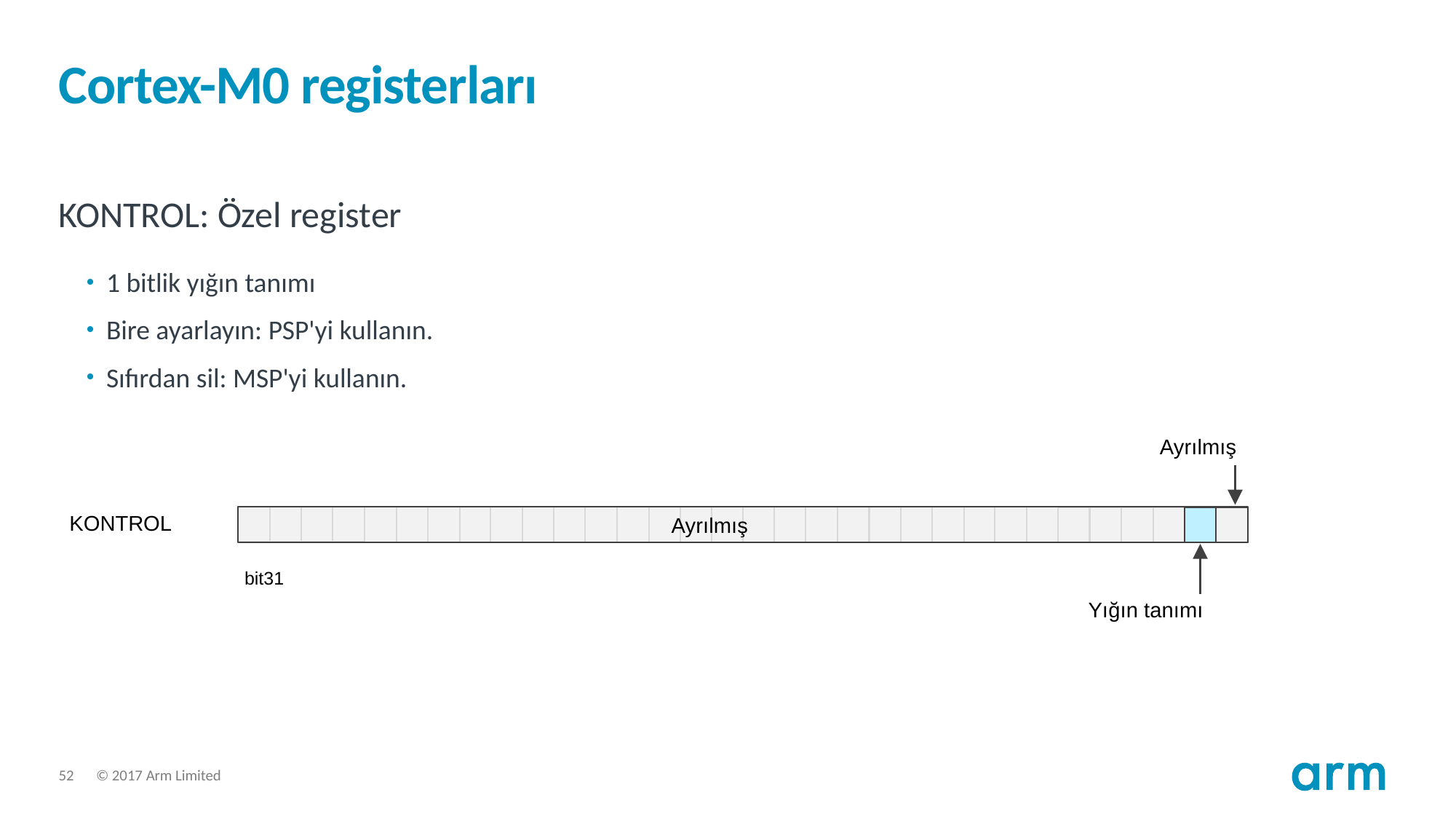

# Cortex-M0 registerları
KONTROL: Özel register
1 bitlik yığın tanımı
Bire ayarlayın: PSP'yi kullanın.
Sıfırdan sil: MSP'yi kullanın.
Ayrılmış
KONTROL

Ayrılmış

bit31
Yığın tanımı